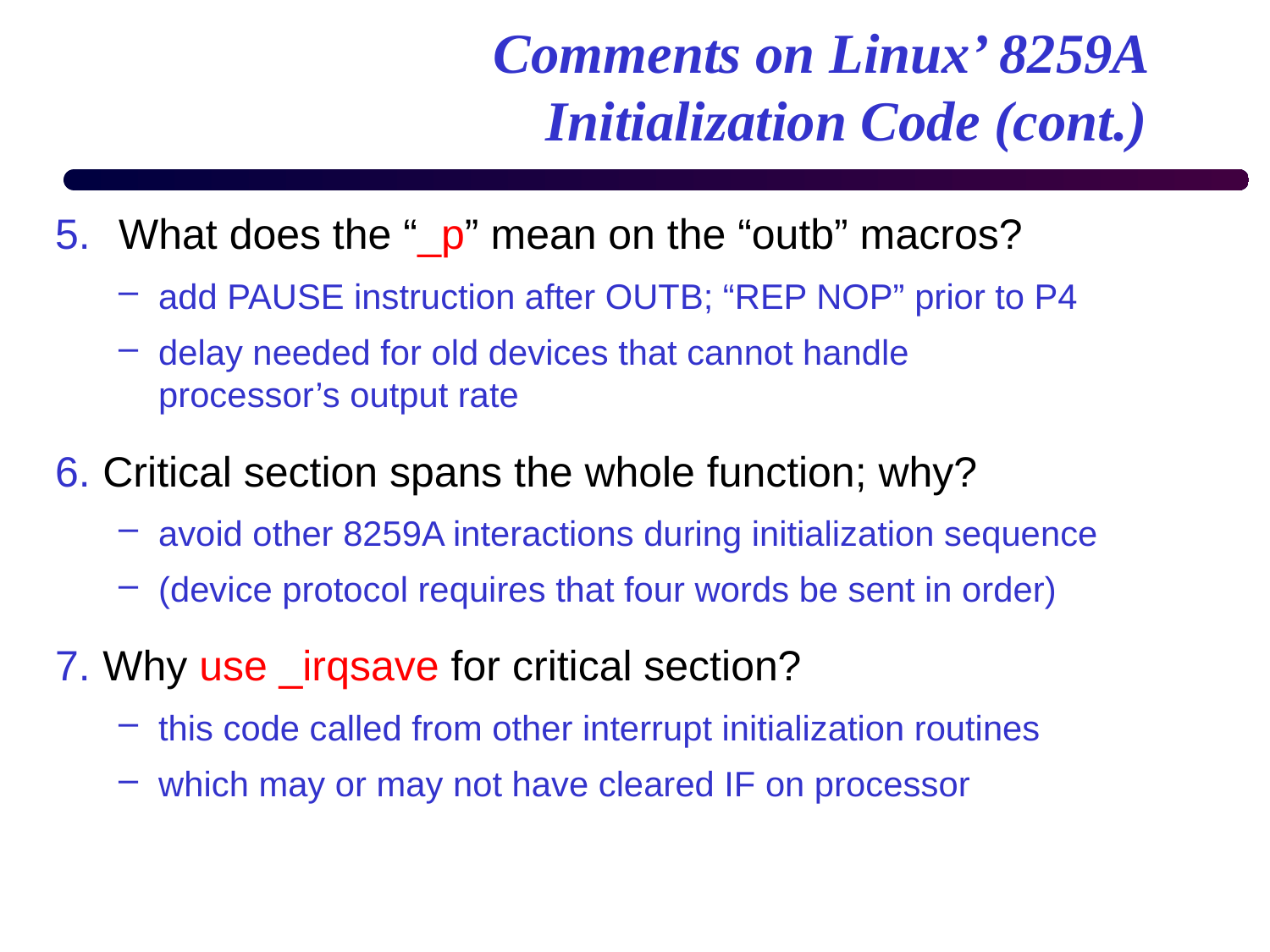

# Comments on Linux’ 8259A Initialization Code (cont.)
What does the “_p” mean on the “outb” macros?
add PAUSE instruction after OUTB; “REP NOP” prior to P4
delay needed for old devices that cannot handle
processor’s output rate
Critical section spans the whole function; why?
avoid other 8259A interactions during initialization sequence
(device protocol requires that four words be sent in order)
Why use _irqsave for critical section?
this code called from other interrupt initialization routines
which may or may not have cleared IF on processor